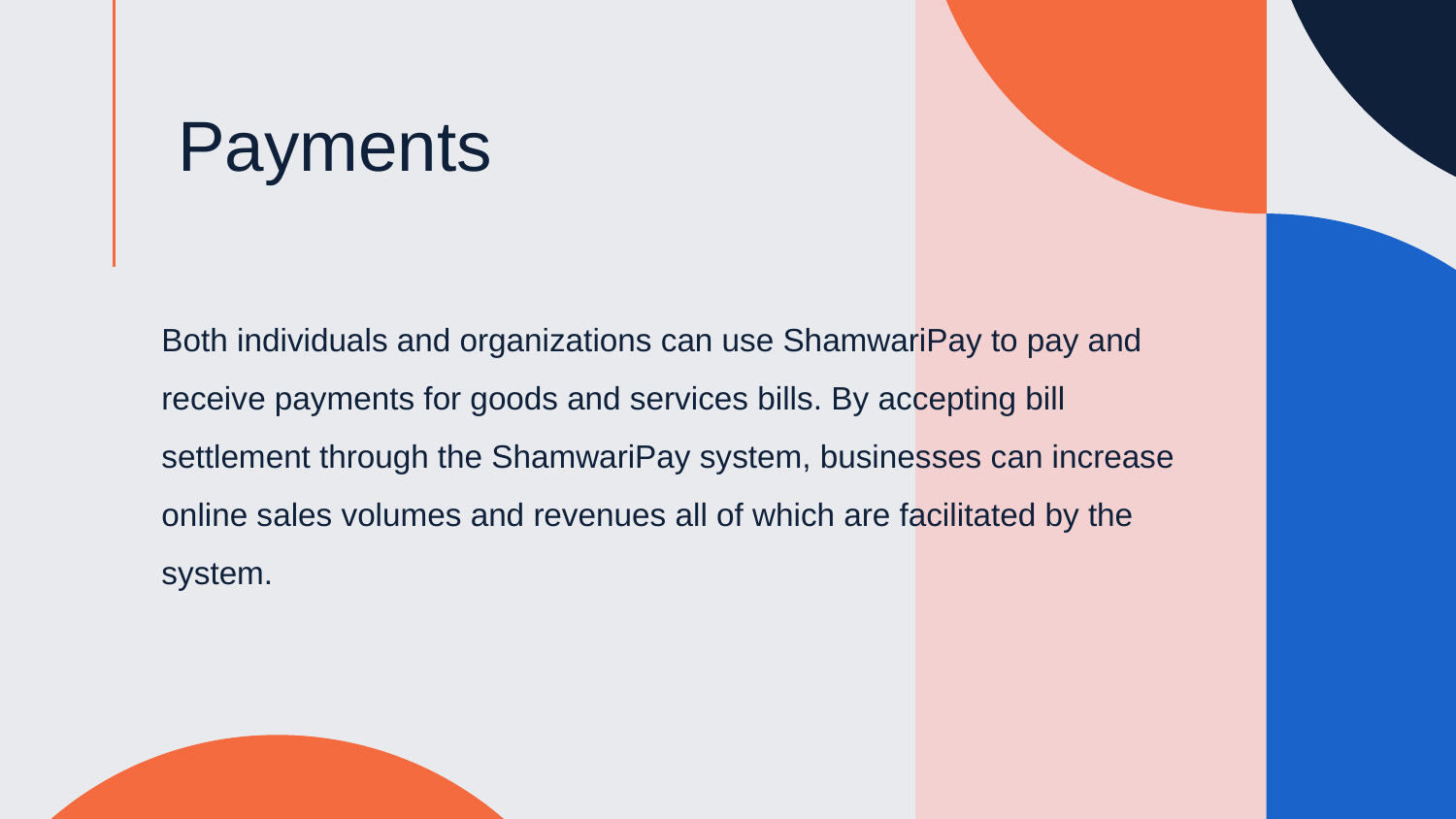

# Payments
Both individuals and organizations can use ShamwariPay to pay and receive payments for goods and services bills. By accepting bill settlement through the ShamwariPay system, businesses can increase online sales volumes and revenues all of which are facilitated by the system.